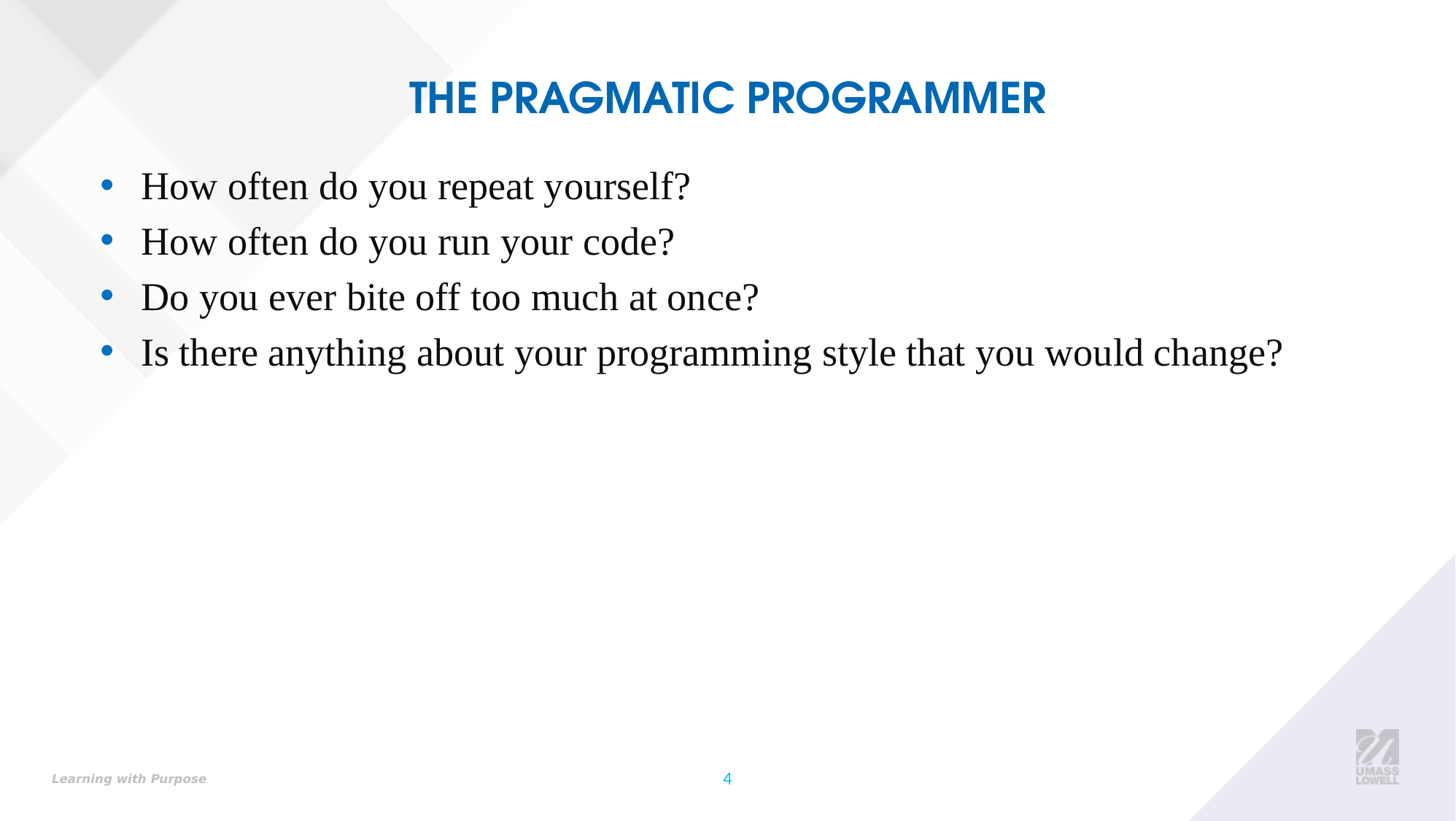

# The Pragmatic Programmer
How often do you repeat yourself?
How often do you run your code?
Do you ever bite off too much at once?
Is there anything about your programming style that you would change?
4